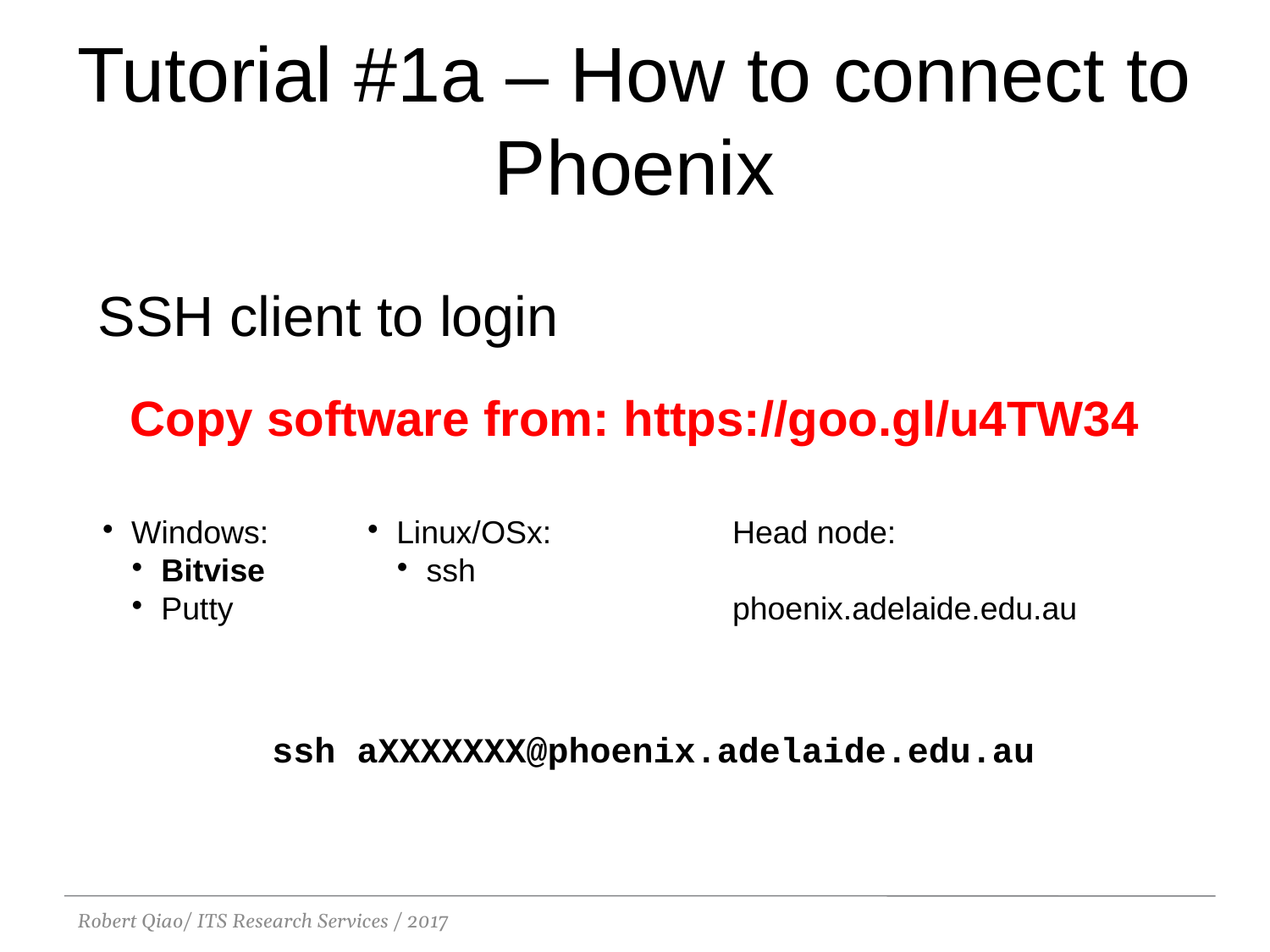

Tutorial #1a – How to connect to Phoenix
SSH client to login
Copy software from: https://goo.gl/u4TW34
Windows:
Bitvise
Putty

Linux/OSx:
ssh
Head node:

phoenix.adelaide.edu.au
ssh aXXXXXXX@phoenix.adelaide.edu.au
Robert Qiao/ ITS Research Services / 2017